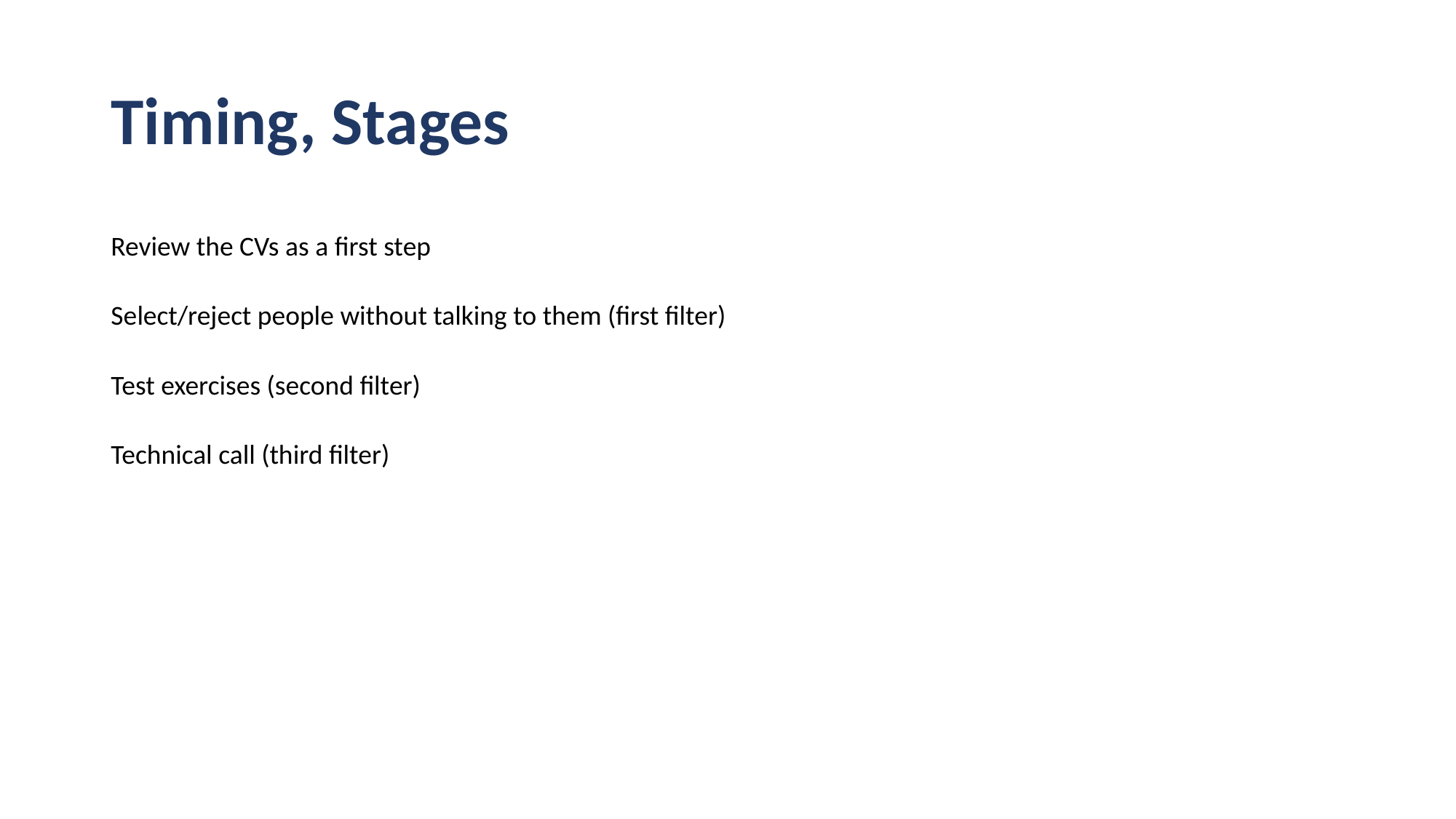

# Timing, Stages
Review the CVs as a first step
Select/reject people without talking to them (first filter)
Test exercises (second filter)
Technical call (third filter)